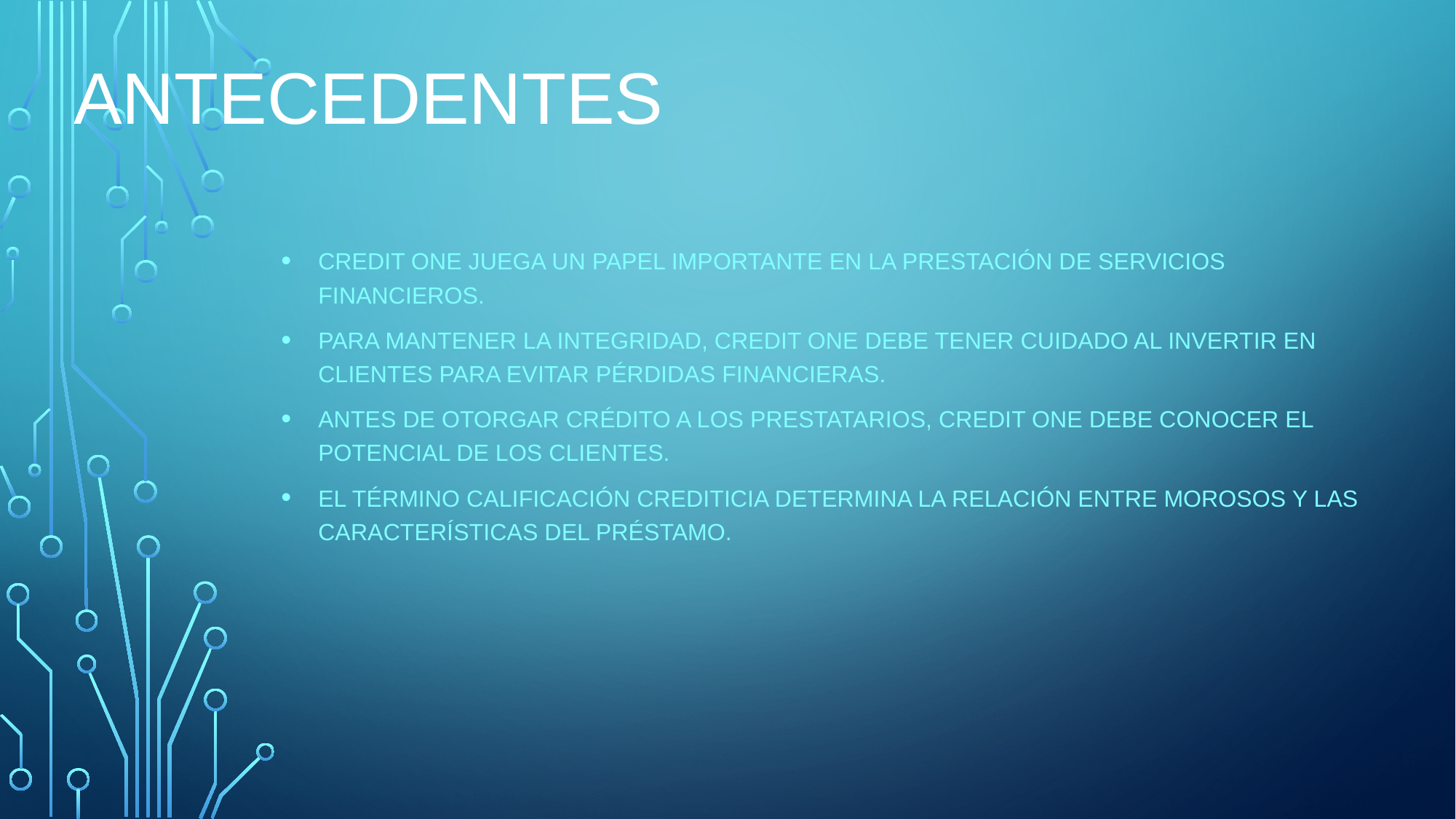

# Antecedentes
Credit One juega un papel importante en la prestación de servicios financieros.
Para mantener la integridad, Credit One debe tener cuidado al invertir en clientes para evitar pérdidas financieras.
Antes de otorgar crédito a los prestatarios, Credit One debe conocer el potencial de los clientes.
El término calificación crediticia determina la relación entre morosos y las características del préstamo.